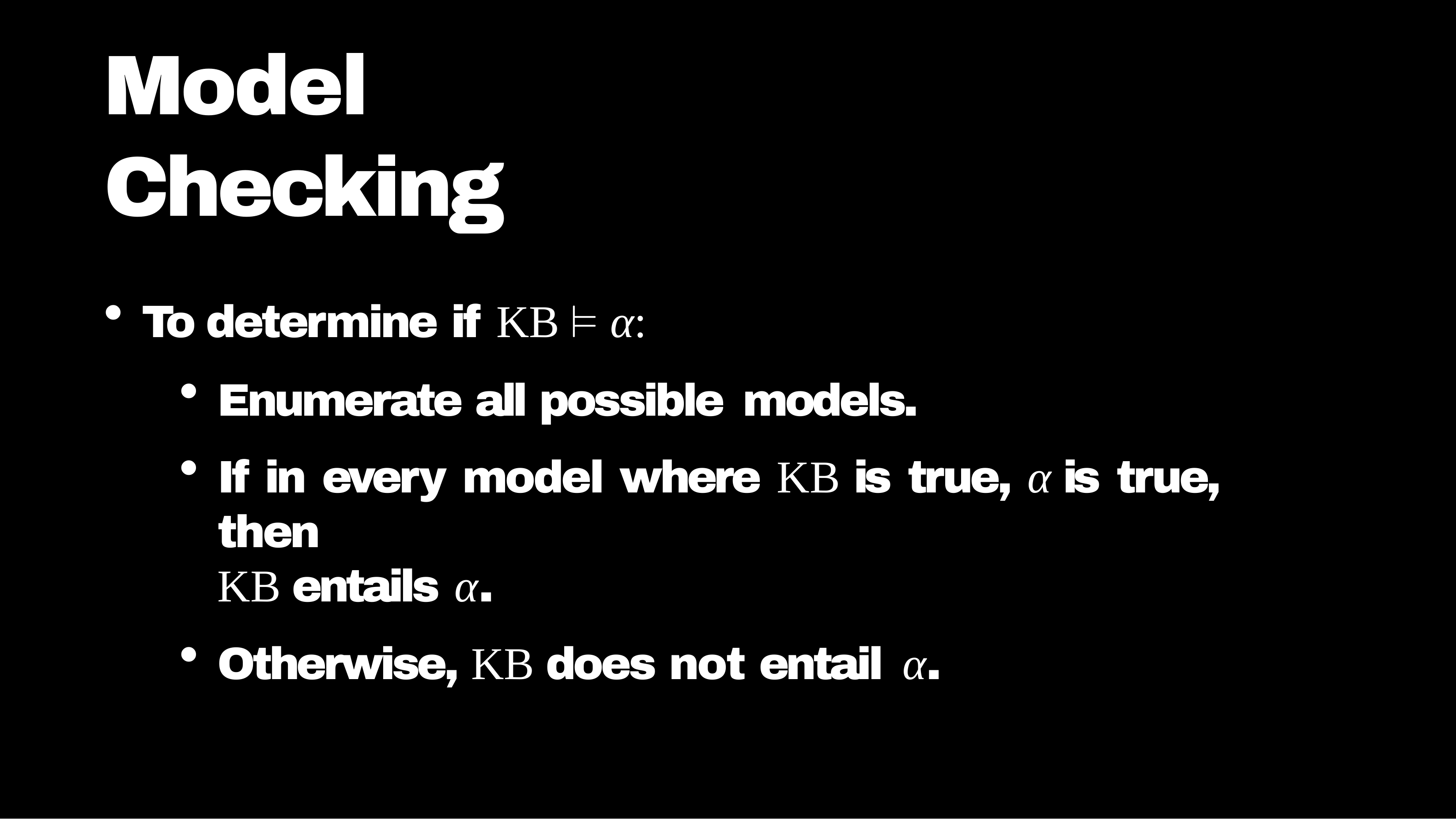

# Model Checking
To determine if KB ⊨ α:
Enumerate all possible models.
If in every model where KB is true, α is true, then
KB entails α.
Otherwise, KB does not entail α.